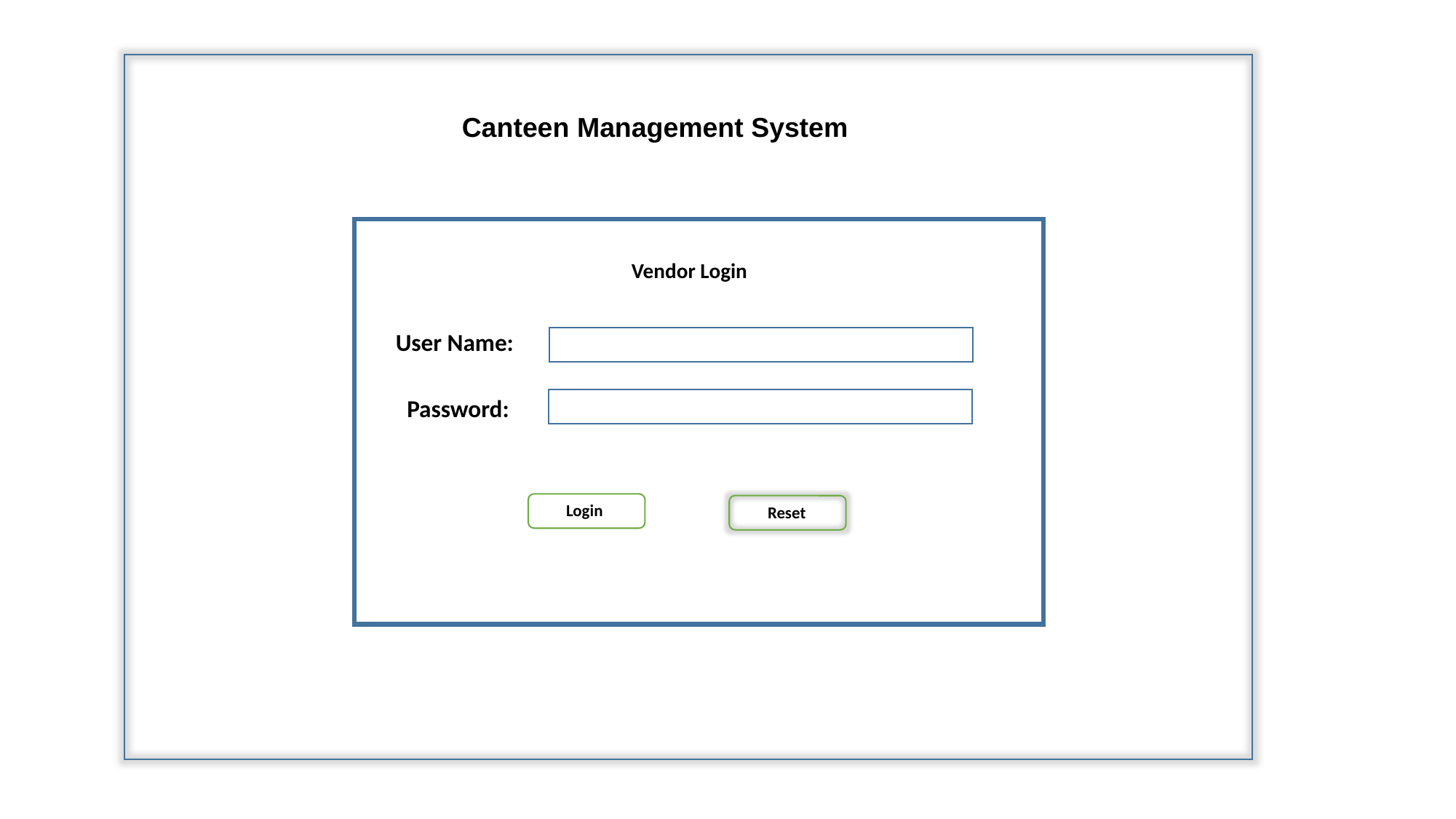

Canteen Management System

Vendor Login
User Name:

Password:

Login

Reset